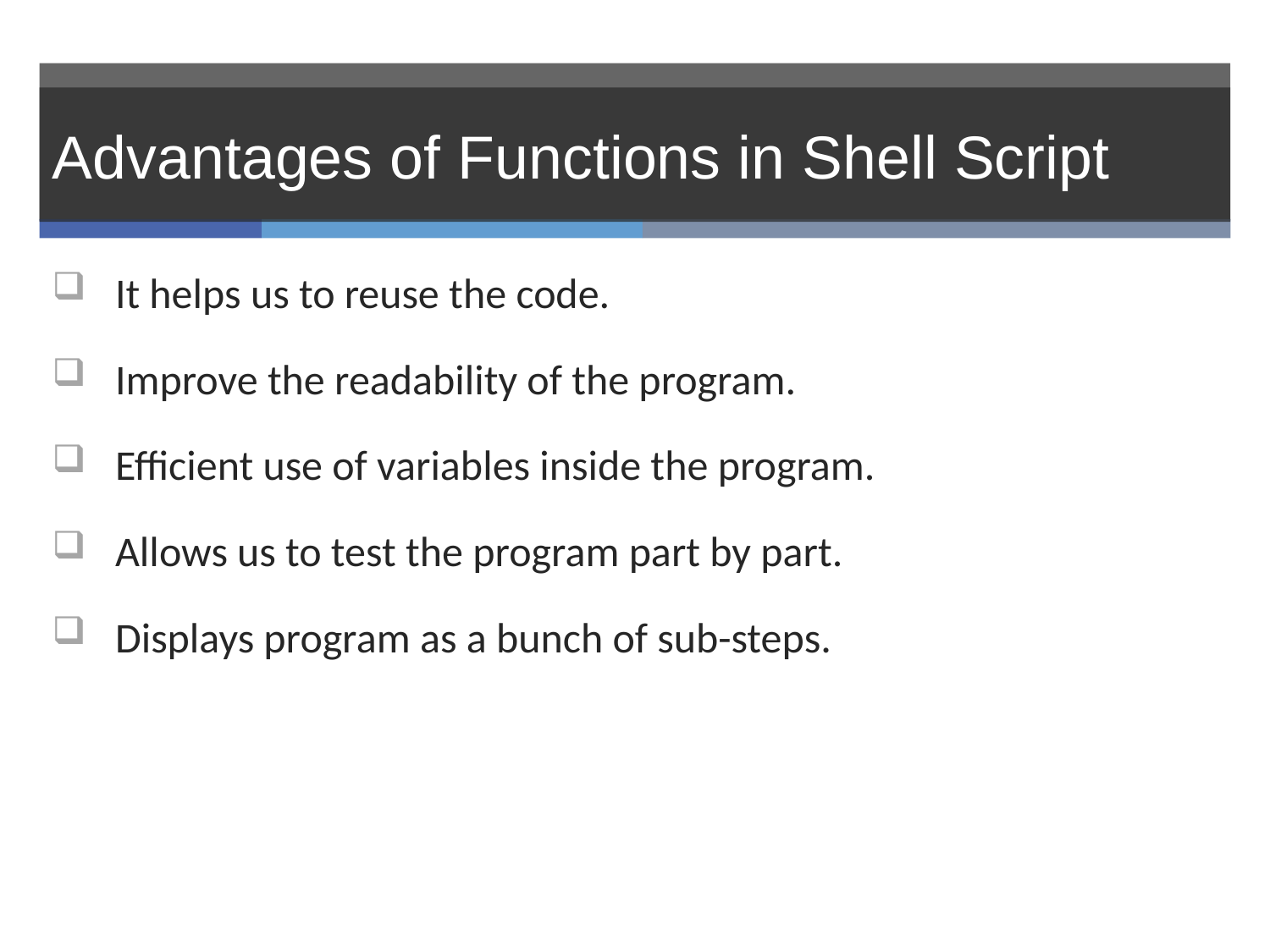

# Advantages of Functions in Shell Script
It helps us to reuse the code.
Improve the readability of the program.
Efficient use of variables inside the program.
Allows us to test the program part by part.
Displays program as a bunch of sub-steps.